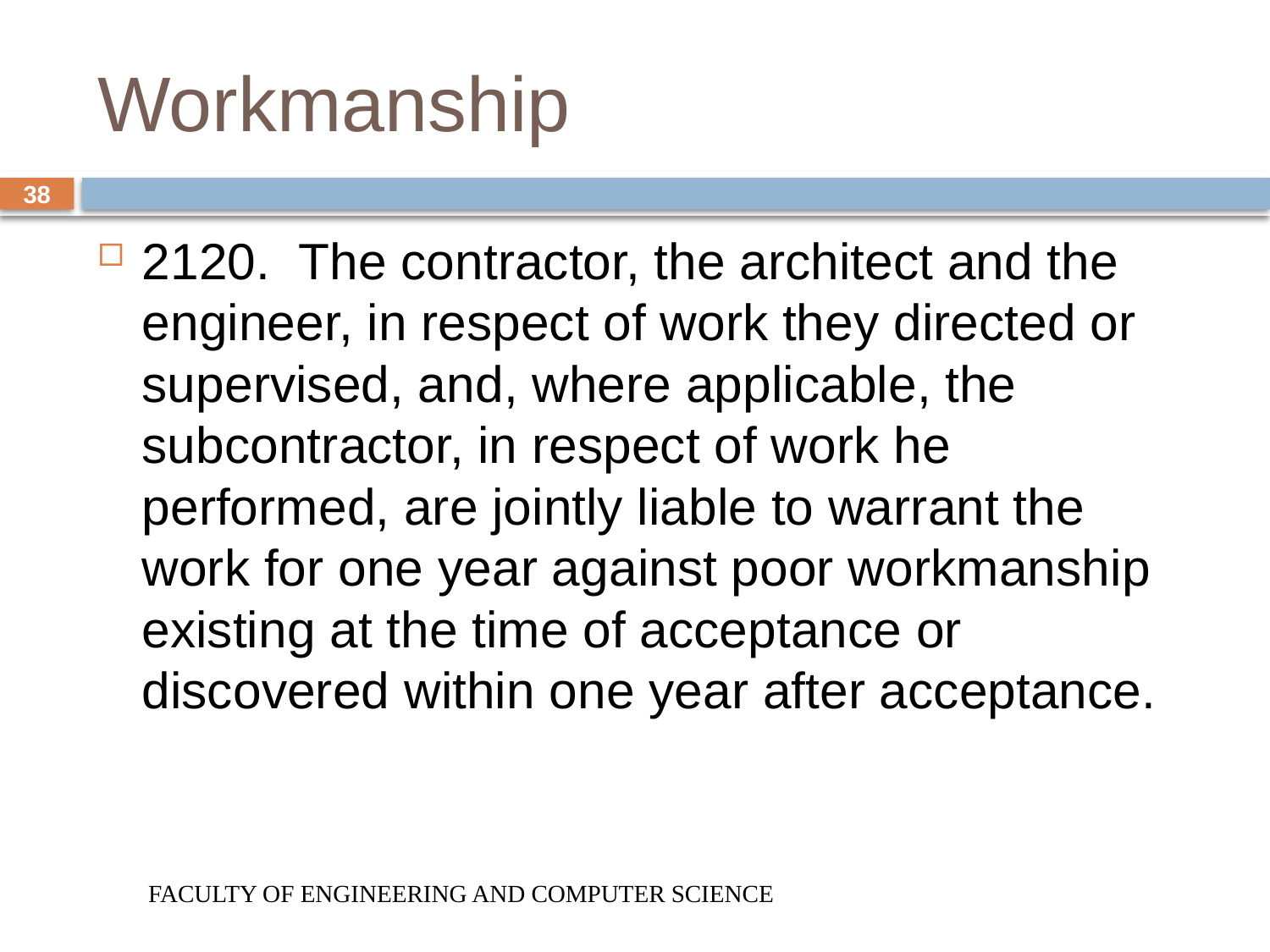

# Workmanship
38
2120.  The contractor, the architect and the engineer, in respect of work they directed or supervised, and, where applicable, the subcontractor, in respect of work he performed, are jointly liable to warrant the work for one year against poor workmanship existing at the time of acceptance or discovered within one year after acceptance.
FACULTY OF ENGINEERING AND COMPUTER SCIENCE